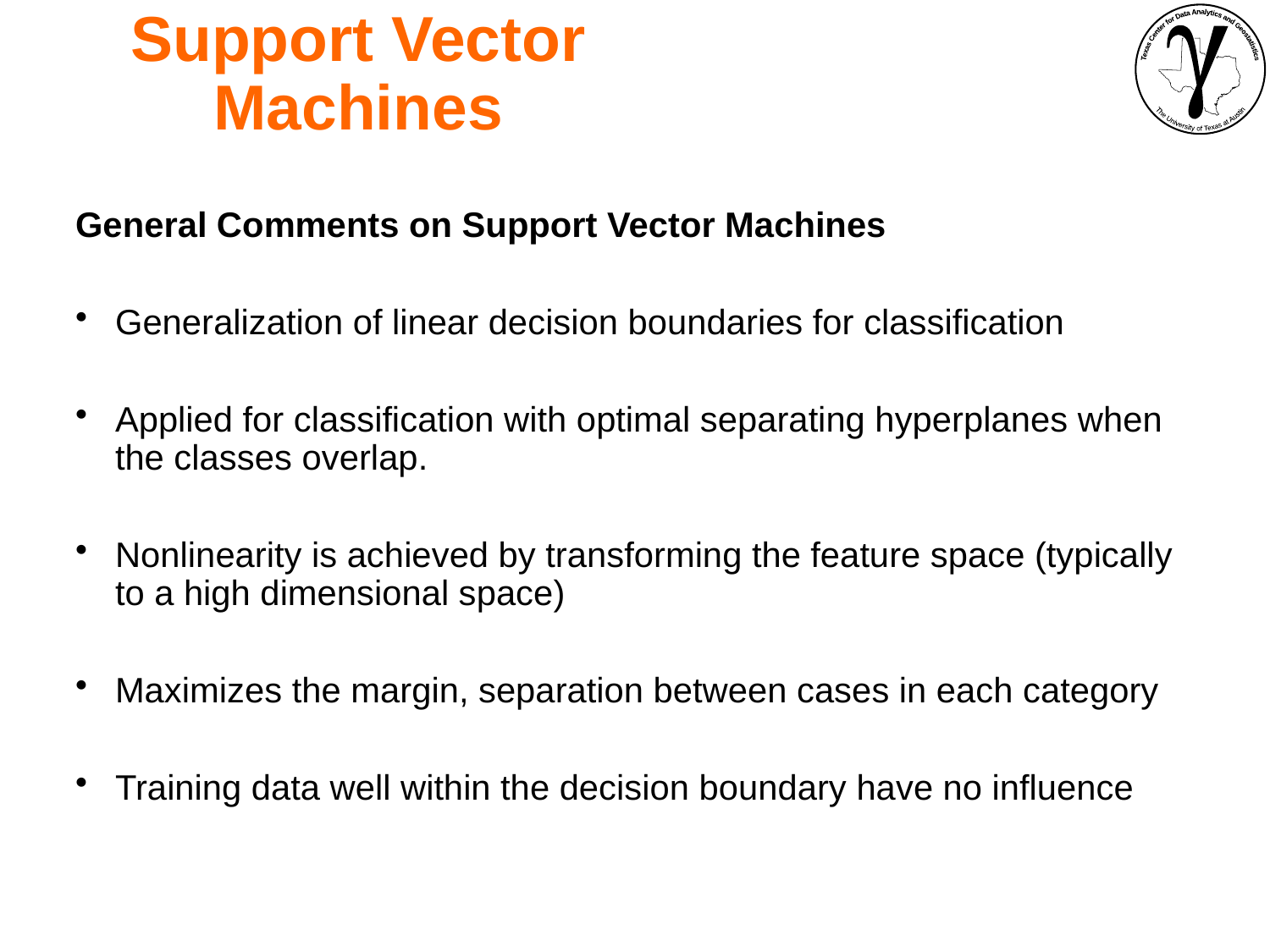

Support Vector Machines
General Comments on Support Vector Machines

Generalization of linear decision boundaries for classification

Applied for classification with optimal separating hyperplanes when the classes overlap.

Nonlinearity is achieved by transforming the feature space (typically to a high dimensional space)

Maximizes the margin, separation between cases in each category

Training data well within the decision boundary have no influence